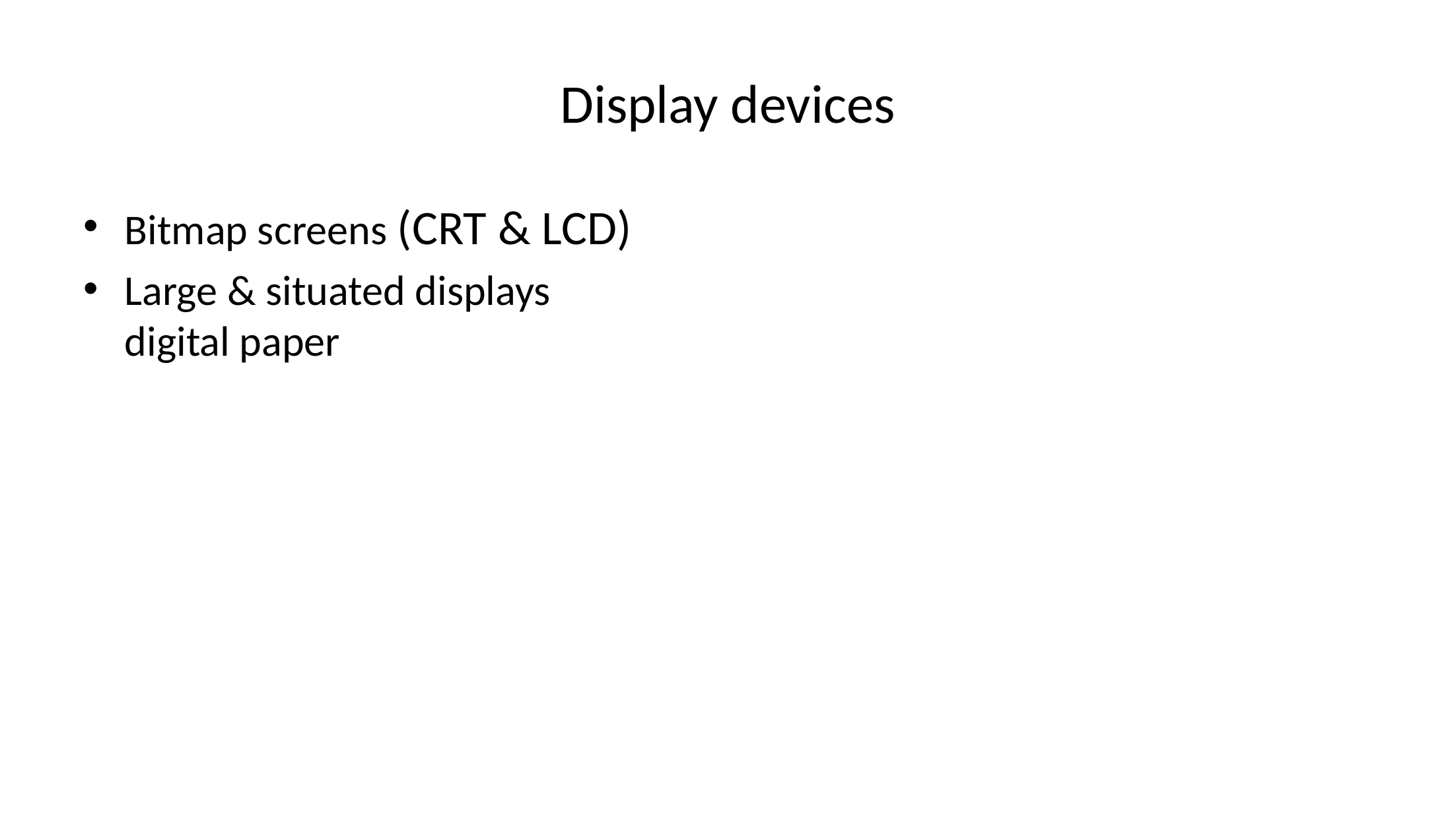

# Display devices
Bitmap screens (CRT & LCD)
Large & situated displays
digital paper